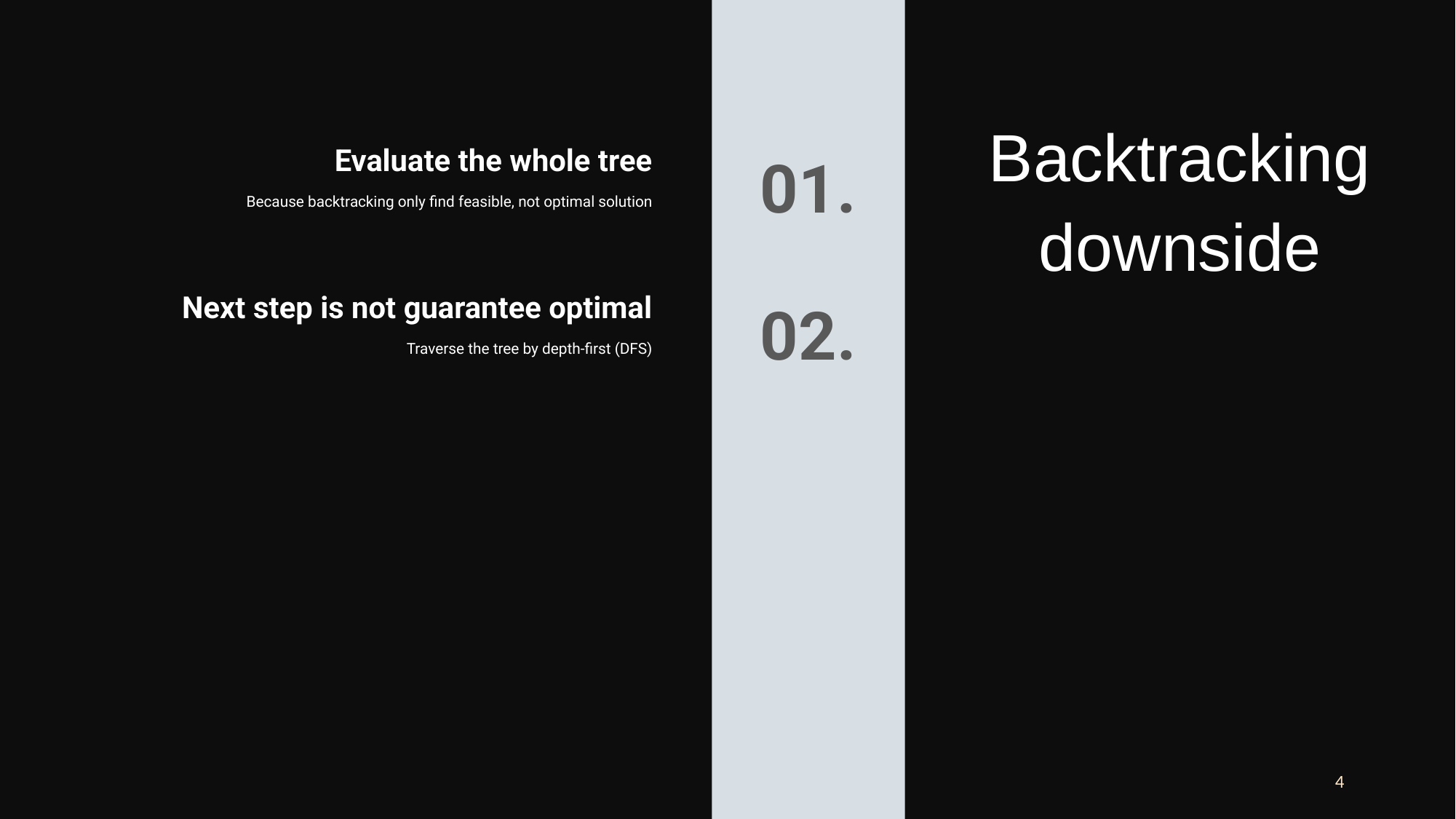

Backtracking
downside
Evaluate the whole tree
01.
Because backtracking only find feasible, not optimal solution
Next step is not guarantee optimal
02.
Traverse the tree by depth-first (DFS)
4